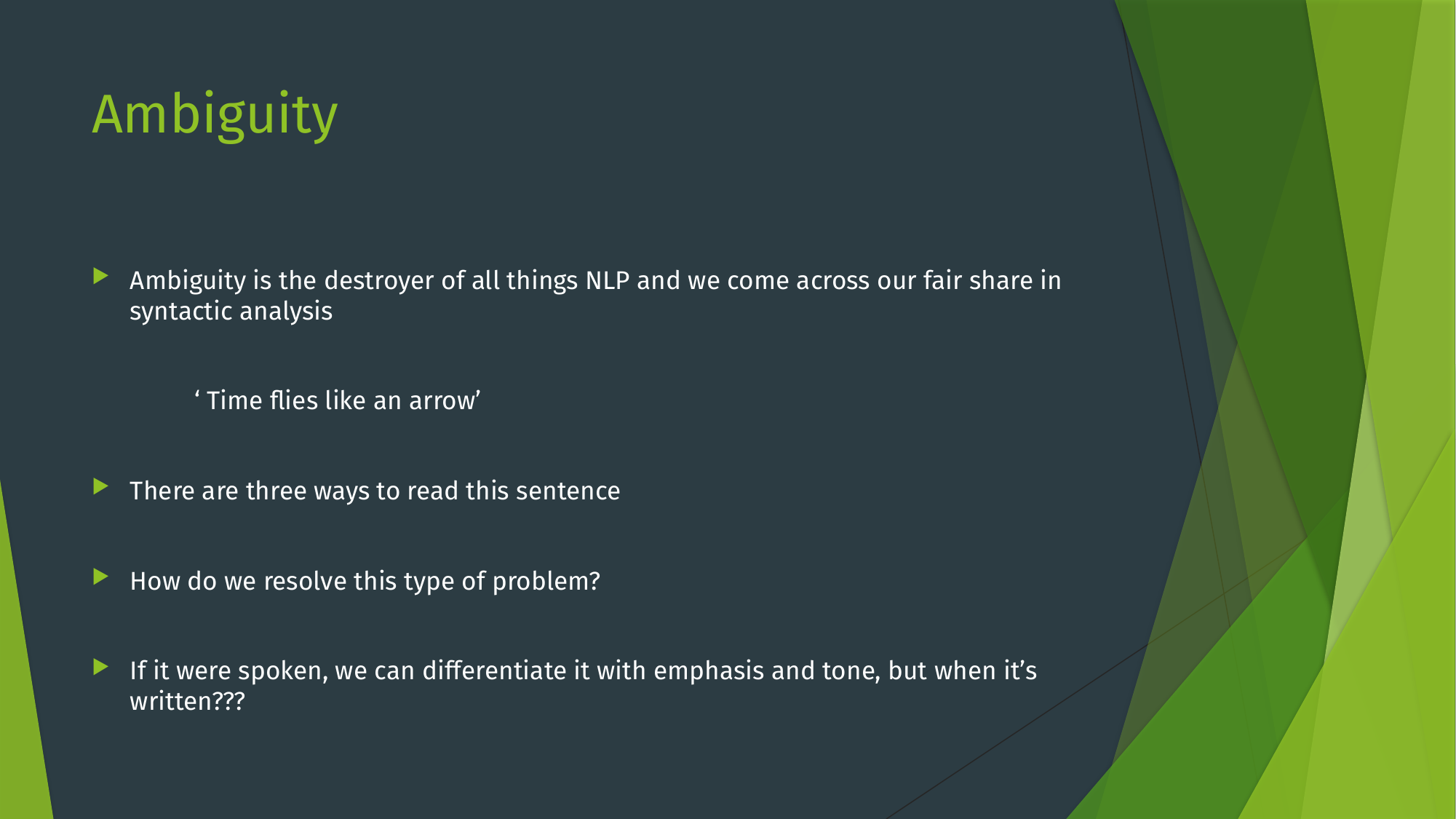

# Ambiguity
Ambiguity is the destroyer of all things NLP and we come across our fair share in syntactic analysis

		‘ Time flies like an arrow’

There are three ways to read this sentence

How do we resolve this type of problem?

If it were spoken, we can differentiate it with emphasis and tone, but when it’s written???